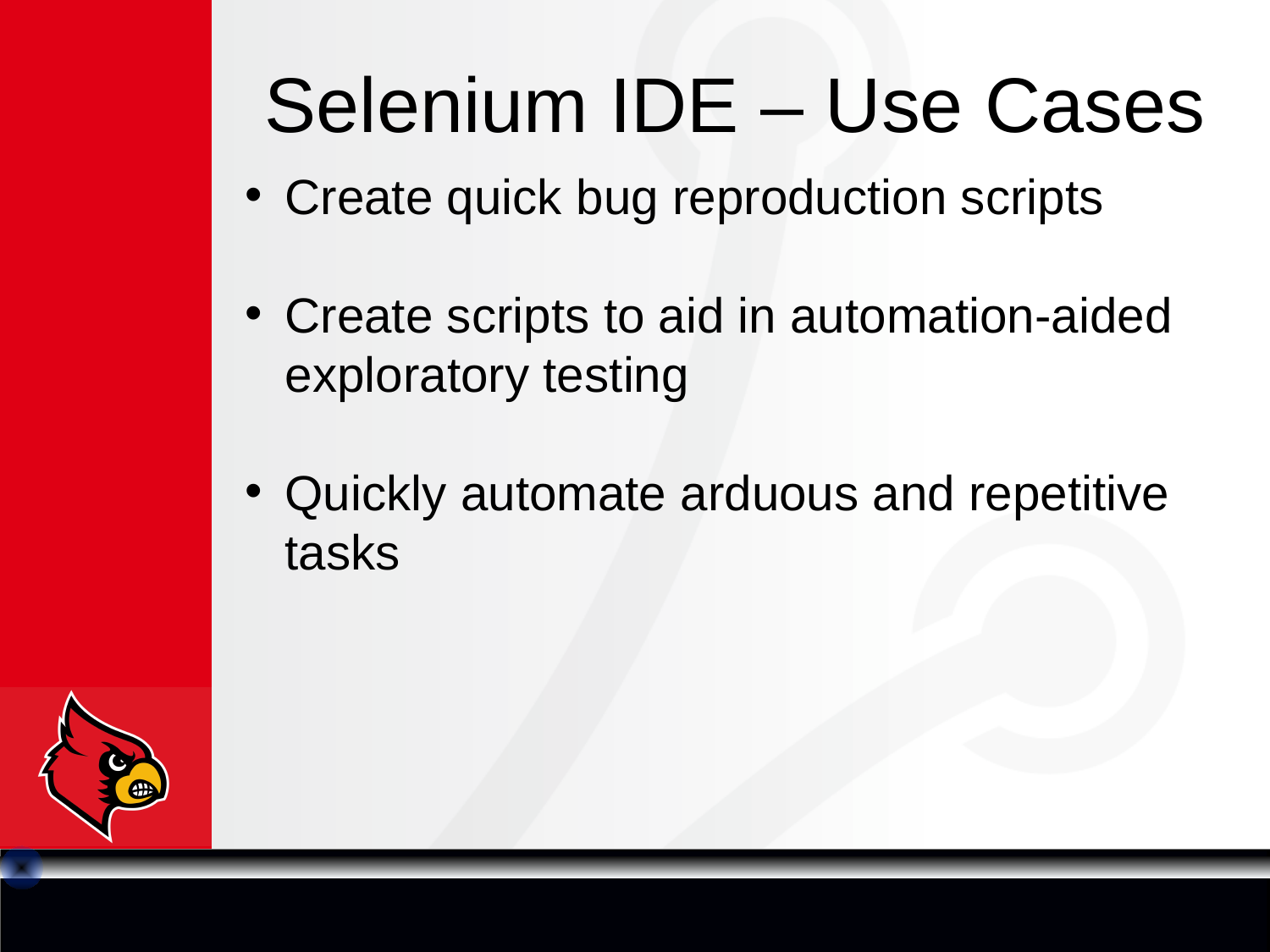

# Selenium IDE – Use Cases
Create quick bug reproduction scripts

Create scripts to aid in automation-aided exploratory testing

Quickly automate arduous and repetitive tasks